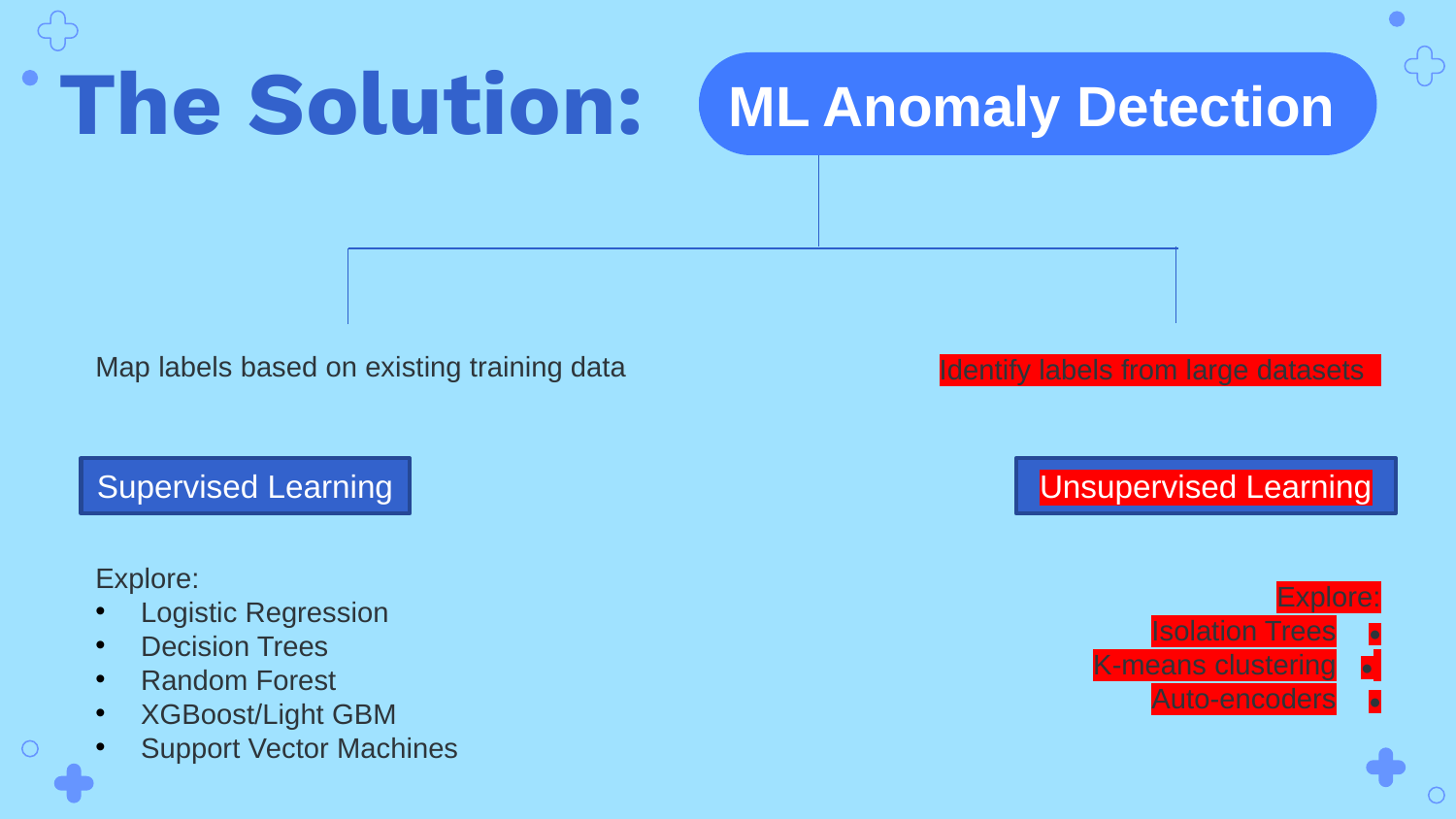

# The Solution:  Our Approach

ML Anomaly Detection
Map labels based on existing training data

Identify labels from large datasets

Unsupervised Learning
Supervised Learning
Explore:
Logistic Regression
Decision Trees
Random Forest
XGBoost/Light GBM
Support Vector Machines
Explore:
	Isolation Trees	●
	K-means clustering	●
	Auto-encoders	●